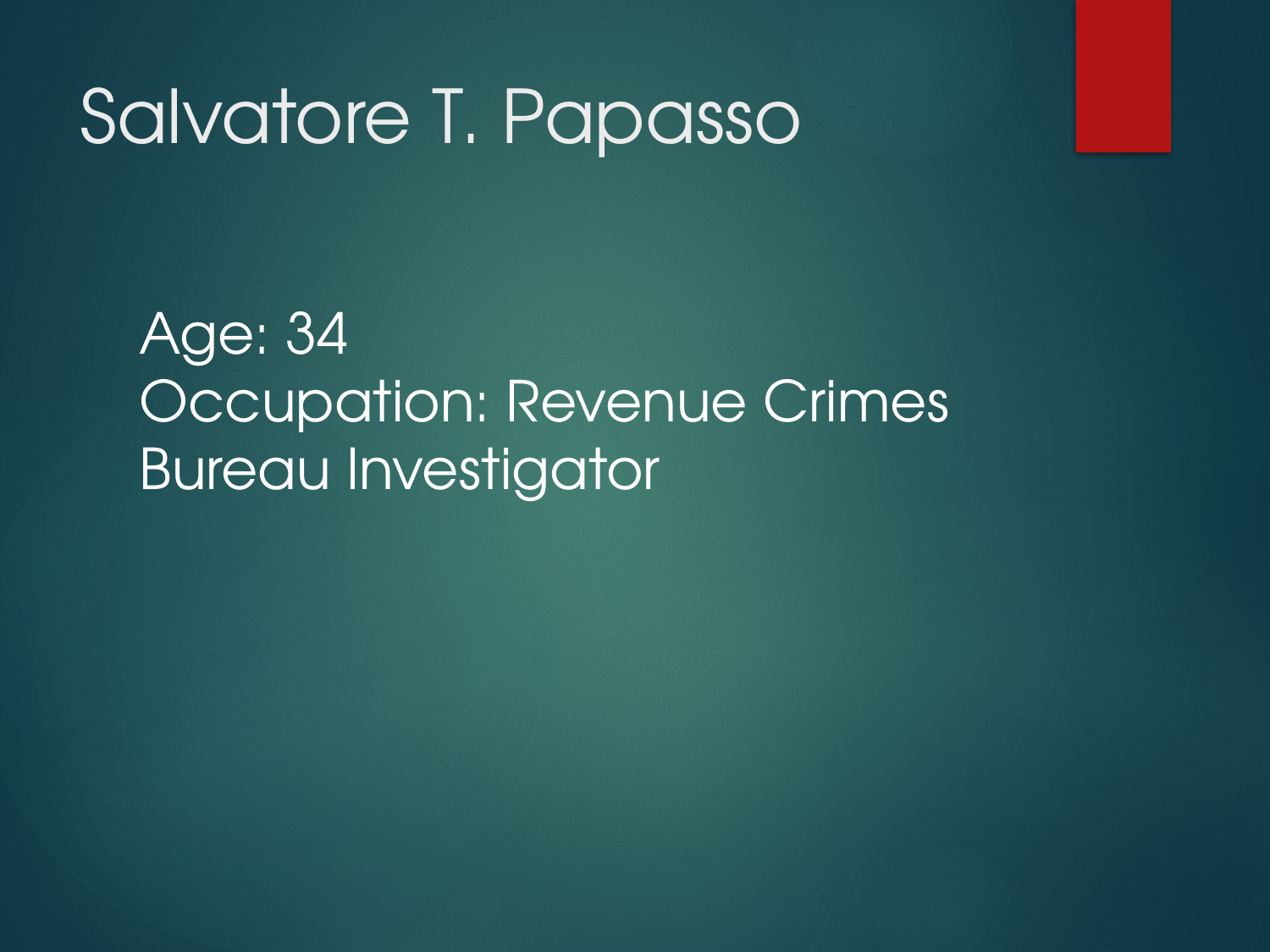

# Salvatore T. Papasso

Age: 34
Occupation: Revenue Crimes Bureau Investigator